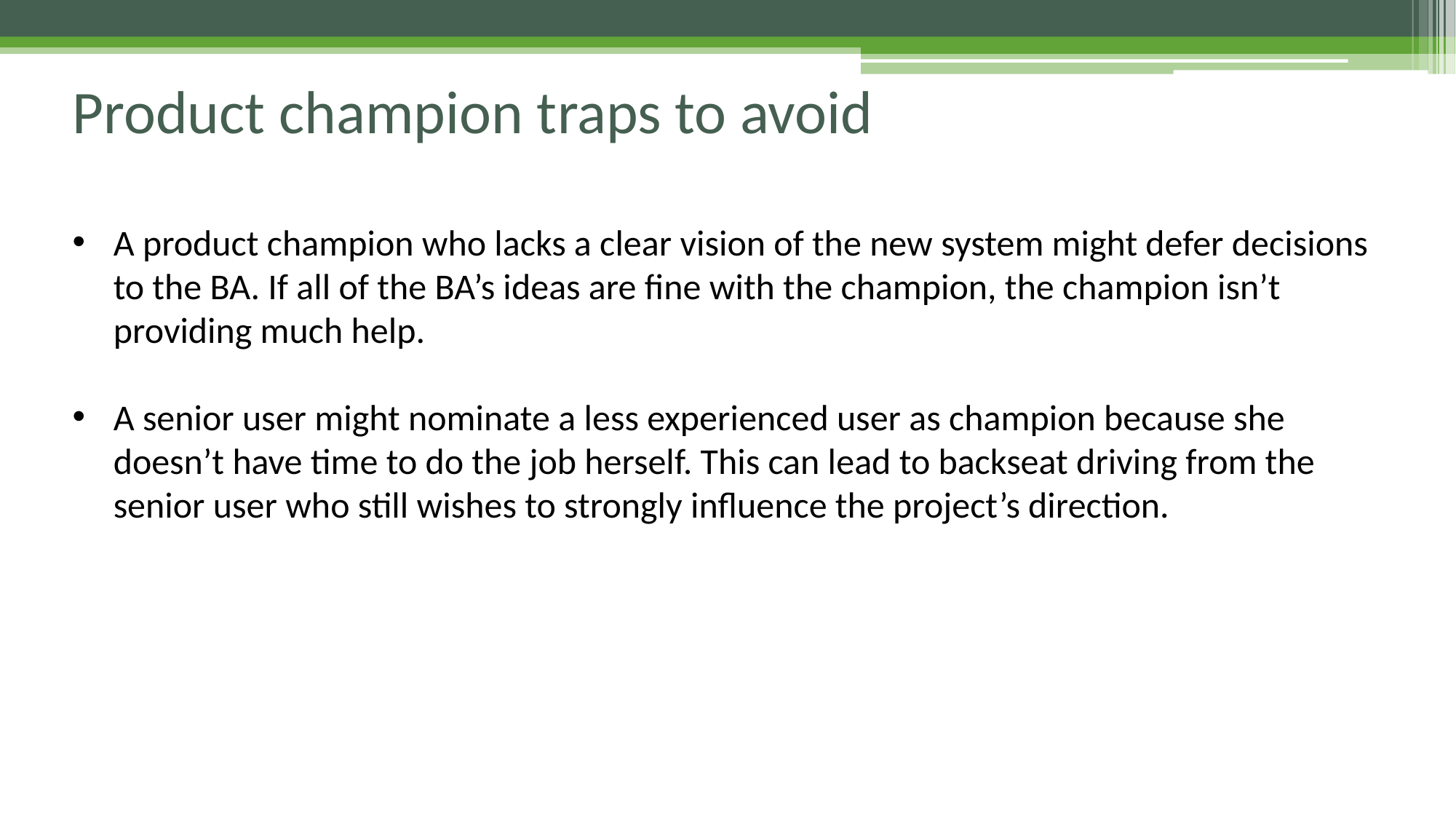

# Product champion traps to avoid

A product champion who lacks a clear vision of the new system might defer decisions to the BA. If all of the BA’s ideas are fine with the champion, the champion isn’t providing much help.

A senior user might nominate a less experienced user as champion because she doesn’t have time to do the job herself. This can lead to backseat driving from the senior user who still wishes to strongly influence the project’s direction.